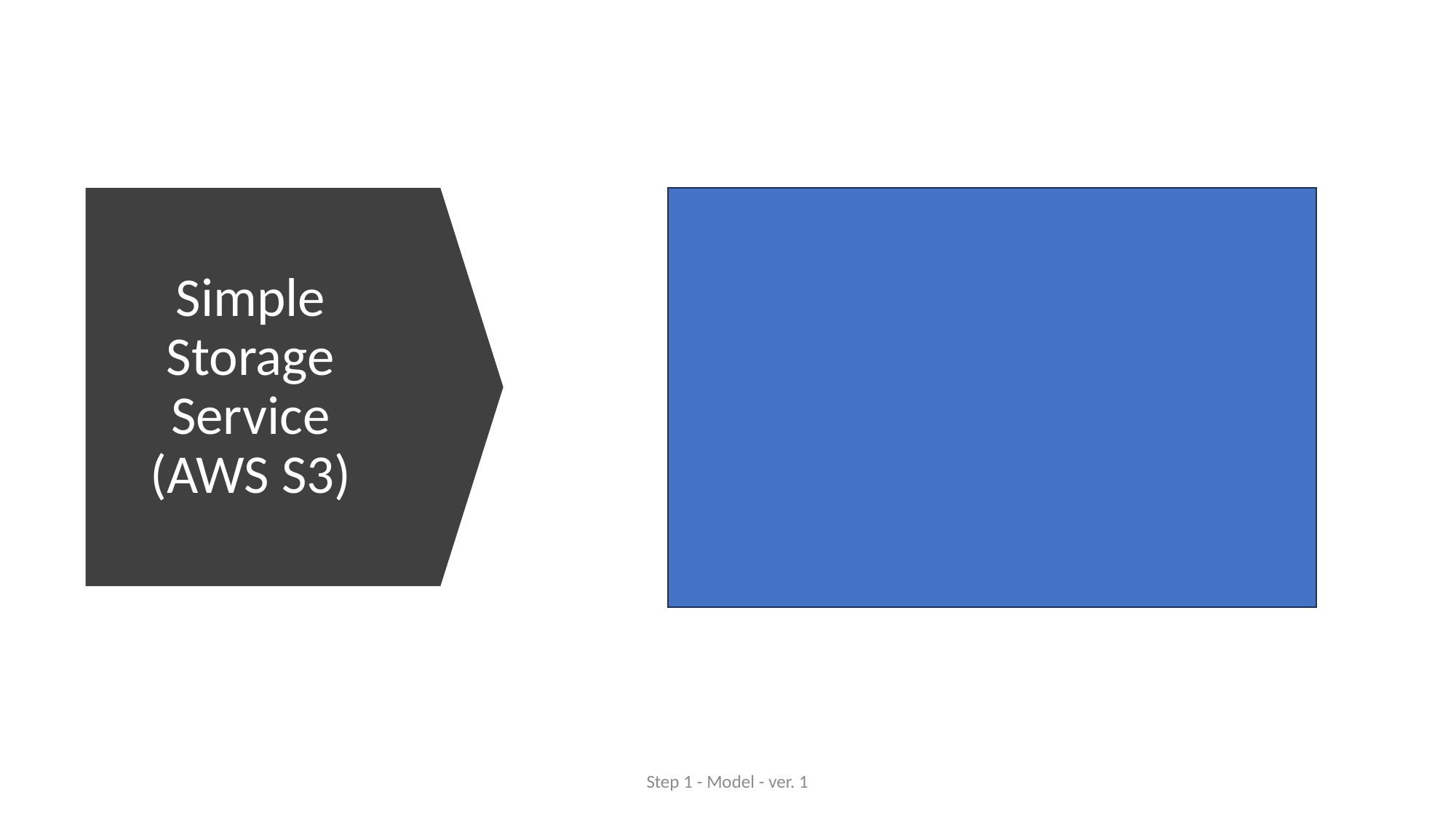

# Simple Storage Service (AWS S3)
Step 1 - Model - ver. 1